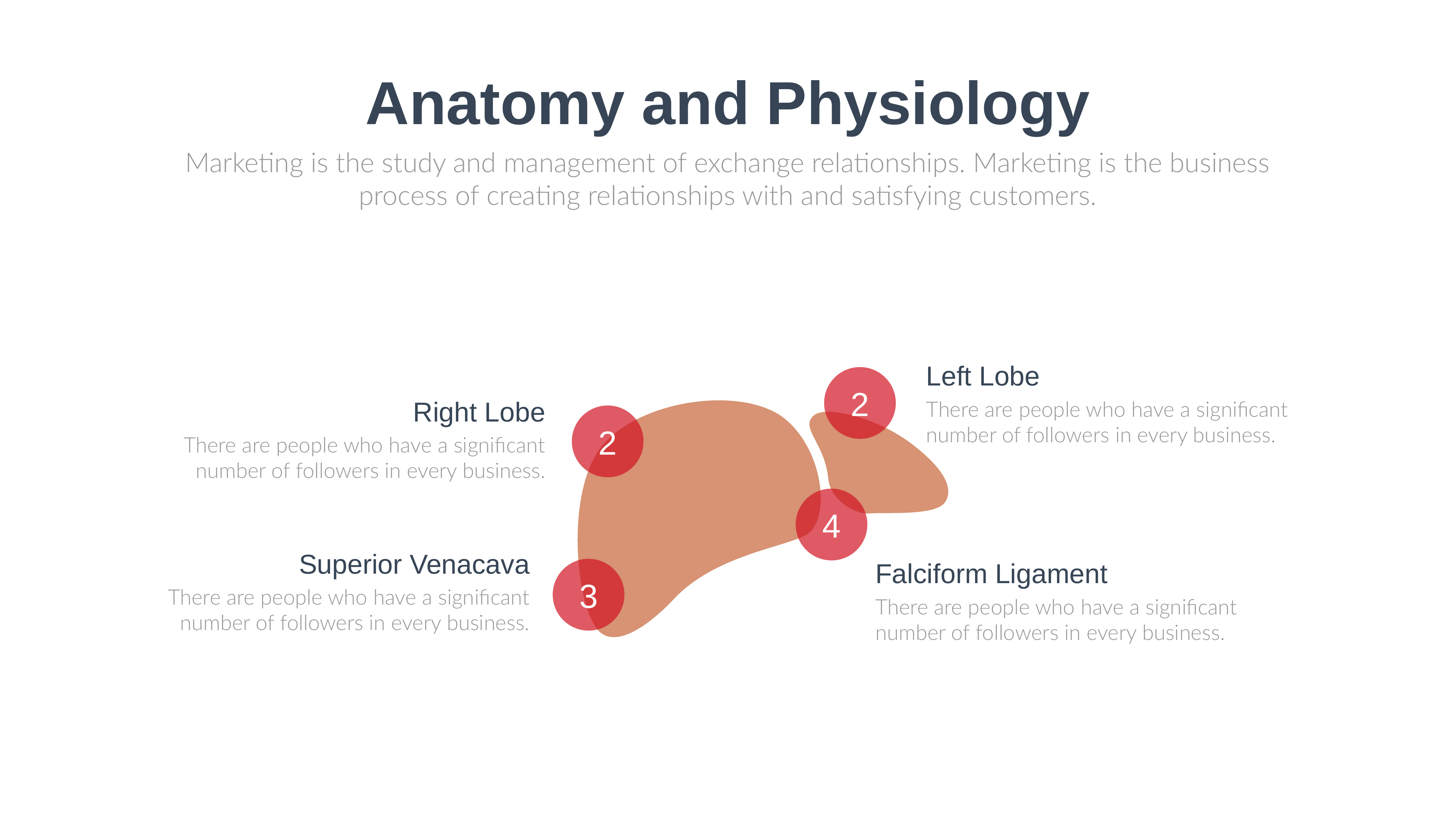

Anatomy and Physiology
Marketing is the study and management of exchange relationships. Marketing is the business process of creating relationships with and satisfying customers.
Left Lobe
There are people who have a significant number of followers in every business.
2
Right Lobe
There are people who have a significant number of followers in every business.

2
4
Superior Venacava
There are people who have a significant number of followers in every business.
Falciform Ligament
There are people who have a significant number of followers in every business.
3